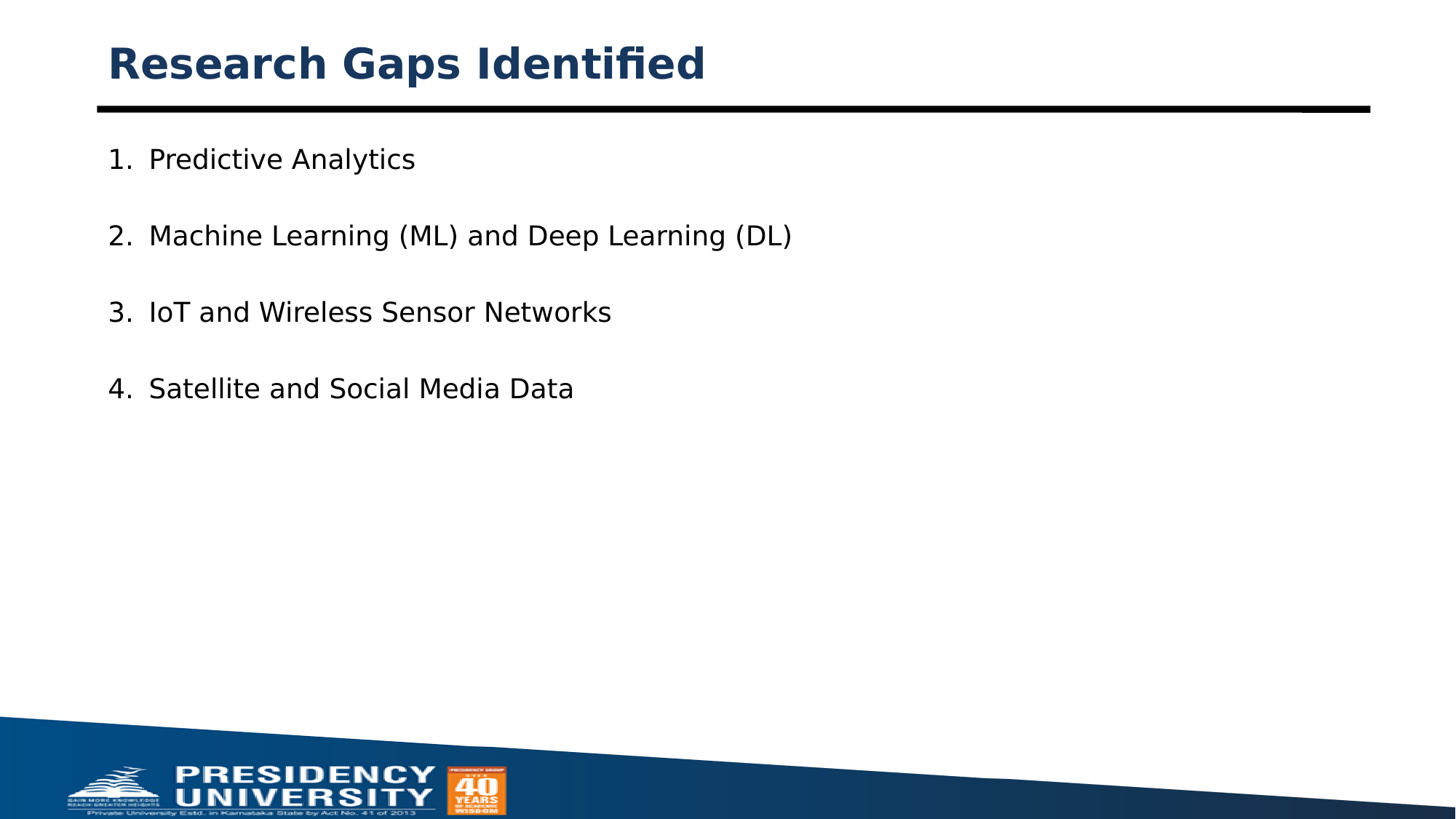

# Research Gaps Identified
Predictive Analytics

Machine Learning (ML) and Deep Learning (DL)

IoT and Wireless Sensor Networks

Satellite and Social Media Data